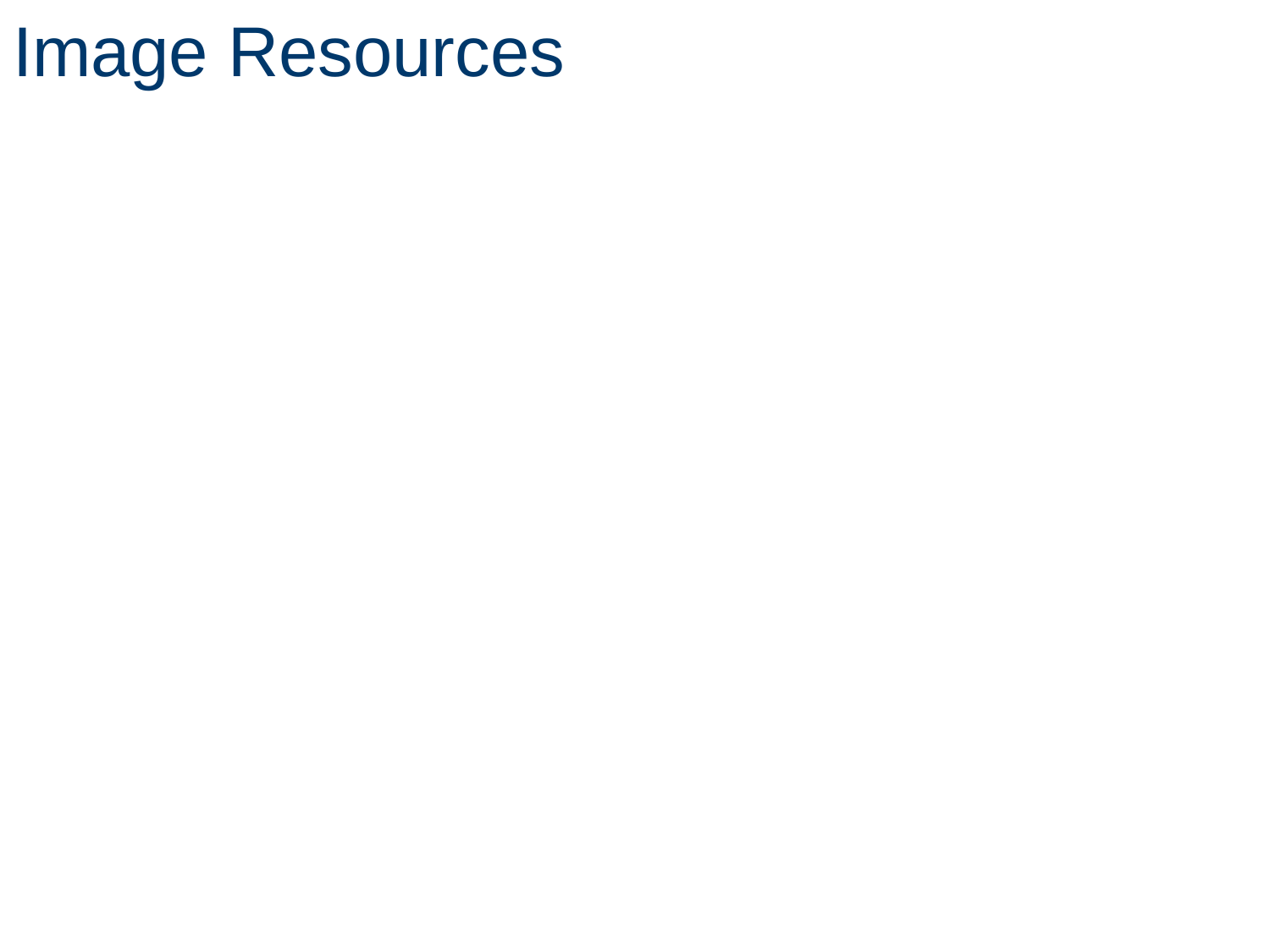

# Image Resources
Microsoft, Inc. (2008). Clip art. Retrieved January 15, 2008, from 	http://office.microsoft.com/en-us/clipart/default.aspx